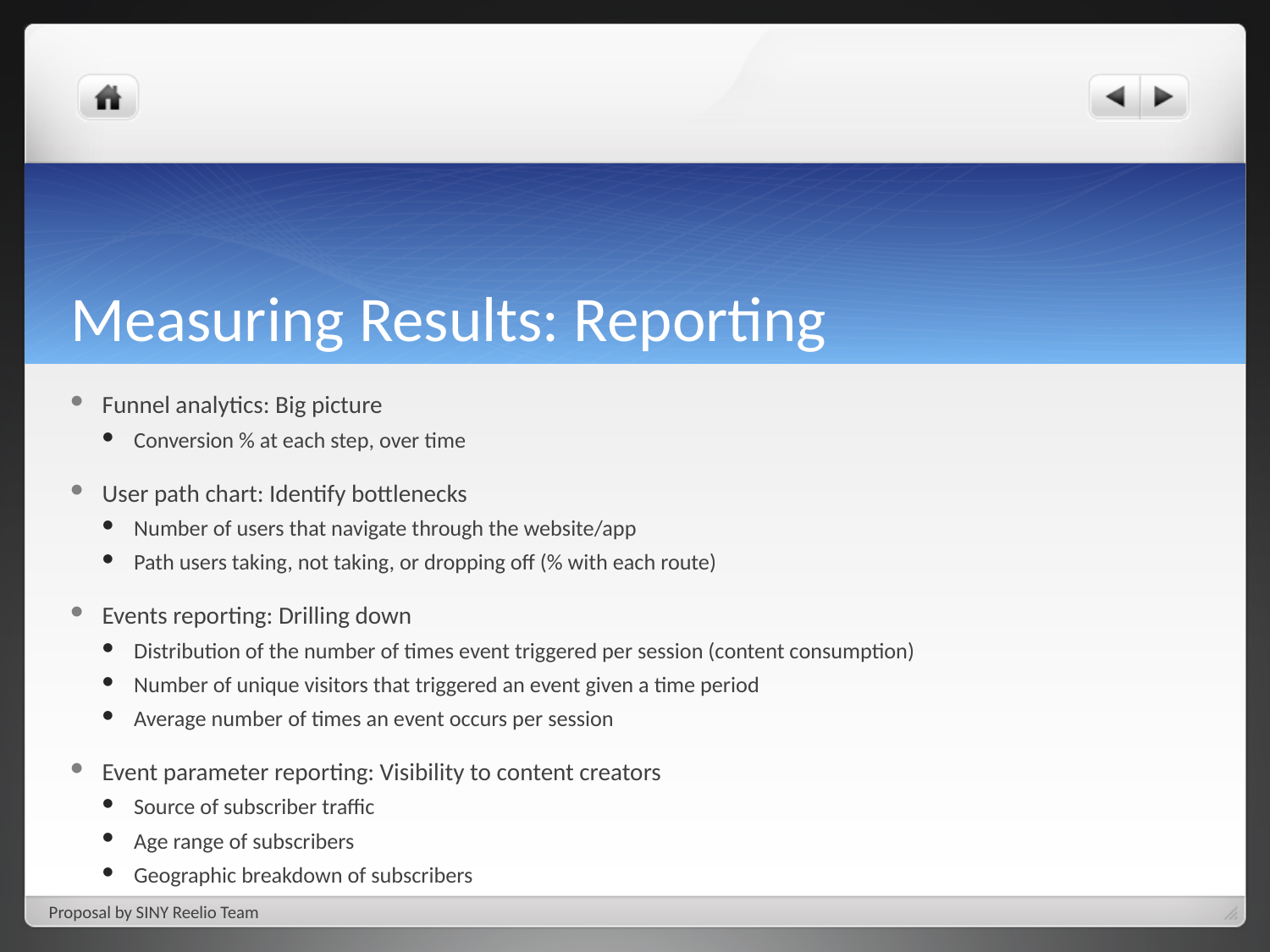

# Measuring Results: Reporting
Funnel analytics: Big picture
Conversion % at each step, over time
User path chart: Identify bottlenecks
Number of users that navigate through the website/app
Path users taking, not taking, or dropping off (% with each route)
Events reporting: Drilling down
Distribution of the number of times event triggered per session (content consumption)
Number of unique visitors that triggered an event given a time period
Average number of times an event occurs per session
Event parameter reporting: Visibility to content creators
Source of subscriber traffic
Age range of subscribers
Geographic breakdown of subscribers
Proposal by SINY Reelio Team